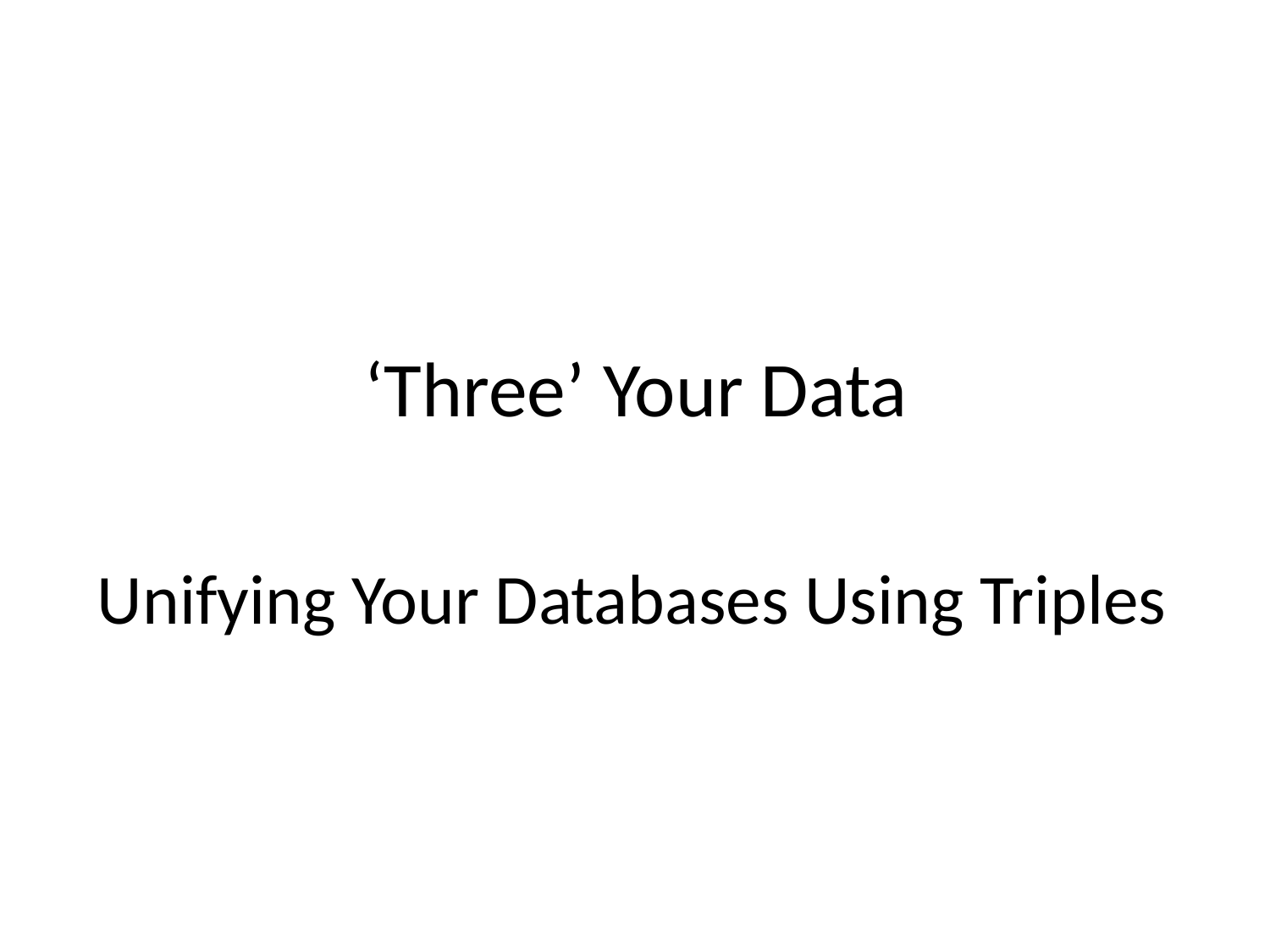

‘Three’ Your Data

Unifying Your Databases Using Triples